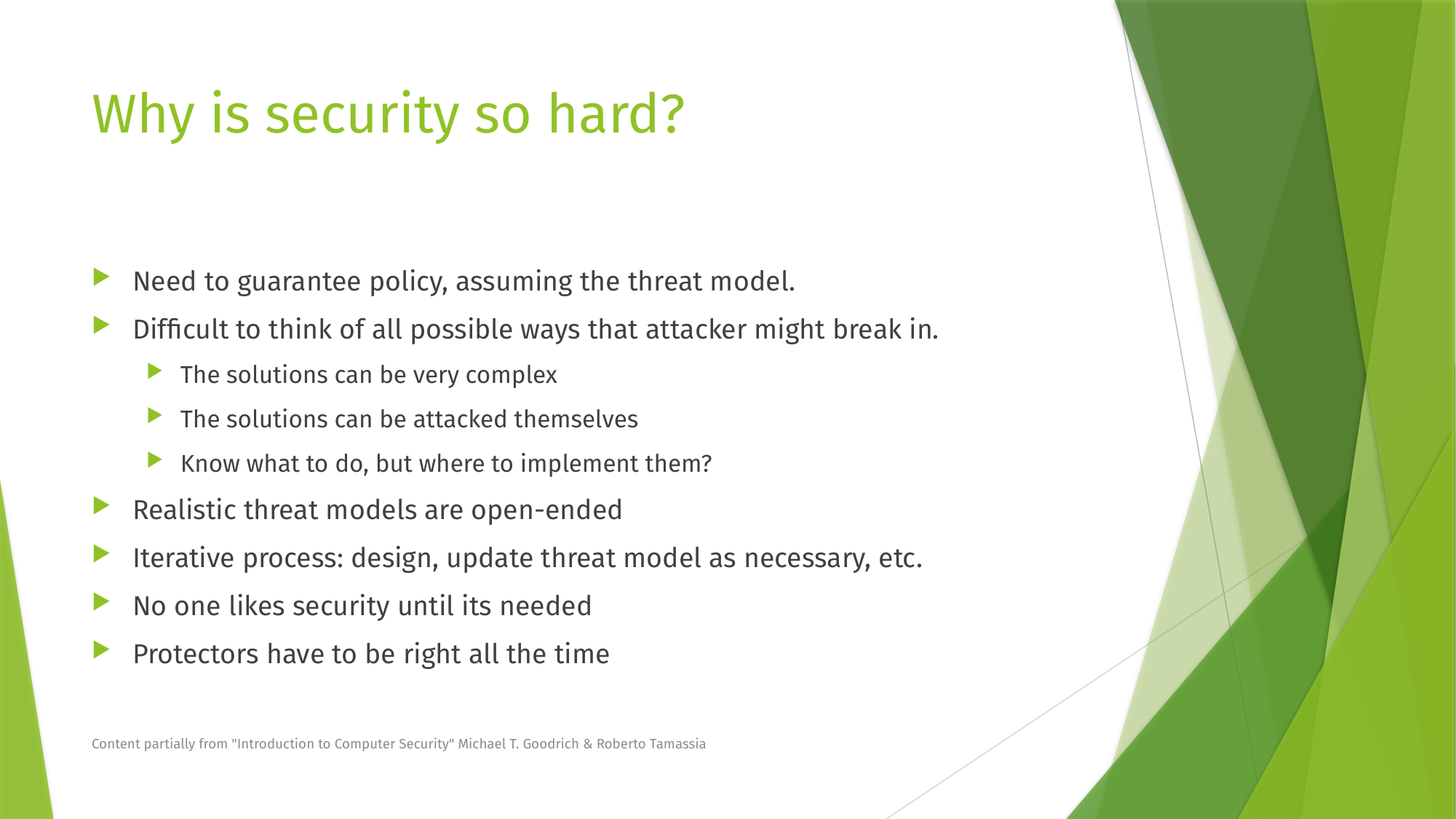

# Why is security so hard?
Need to guarantee policy, assuming the threat model.
Difficult to think of all possible ways that attacker might break in.
The solutions can be very complex
The solutions can be attacked themselves
Know what to do, but where to implement them?
Realistic threat models are open-ended
Iterative process: design, update threat model as necessary, etc.
No one likes security until its needed
Protectors have to be right all the time

Content partially from "Introduction to Computer Security" Michael T. Goodrich & Roberto Tamassia